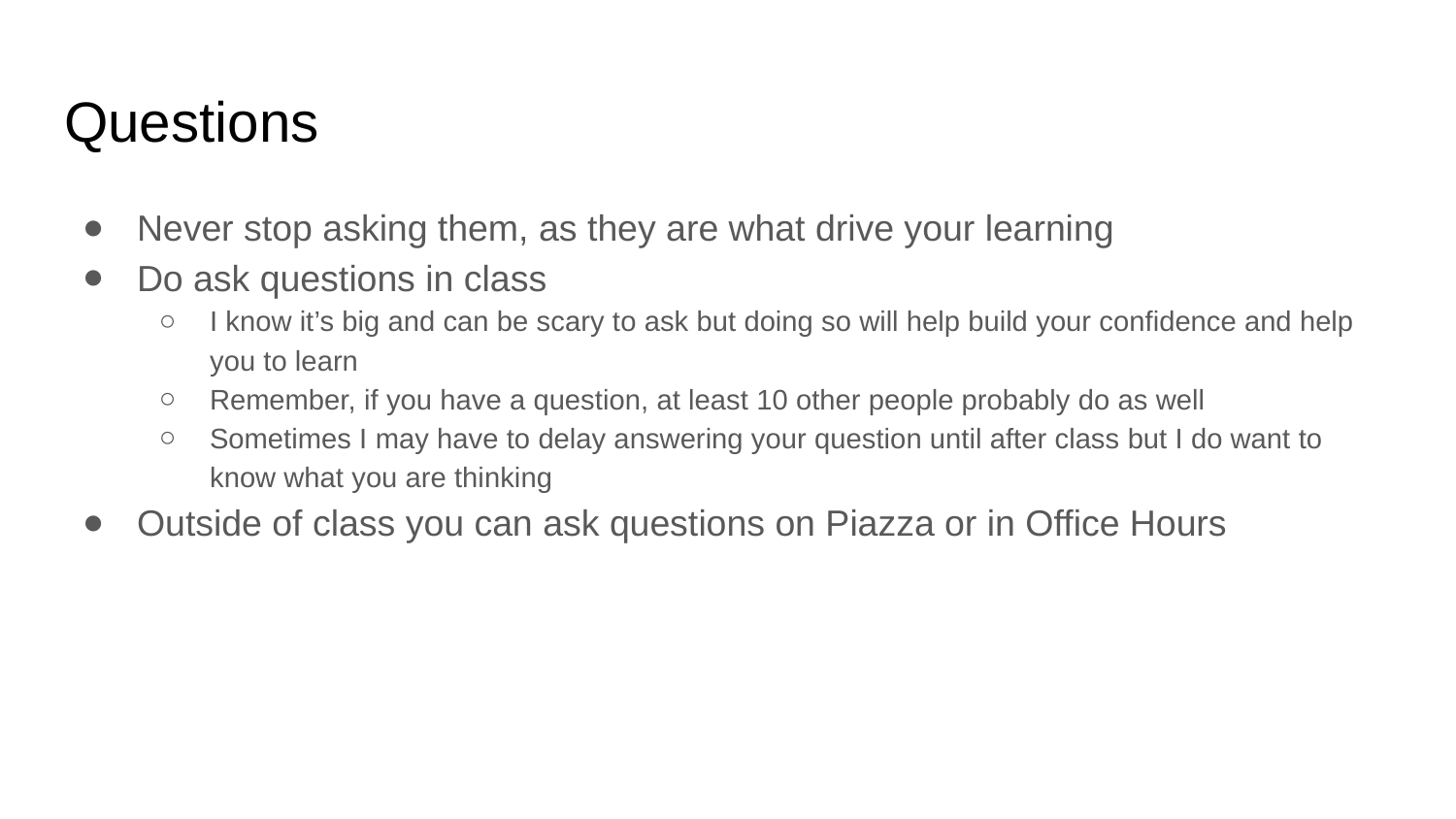

# Questions
Never stop asking them, as they are what drive your learning
Do ask questions in class
I know it’s big and can be scary to ask but doing so will help build your confidence and help you to learn
Remember, if you have a question, at least 10 other people probably do as well
Sometimes I may have to delay answering your question until after class but I do want to know what you are thinking
Outside of class you can ask questions on Piazza or in Office Hours